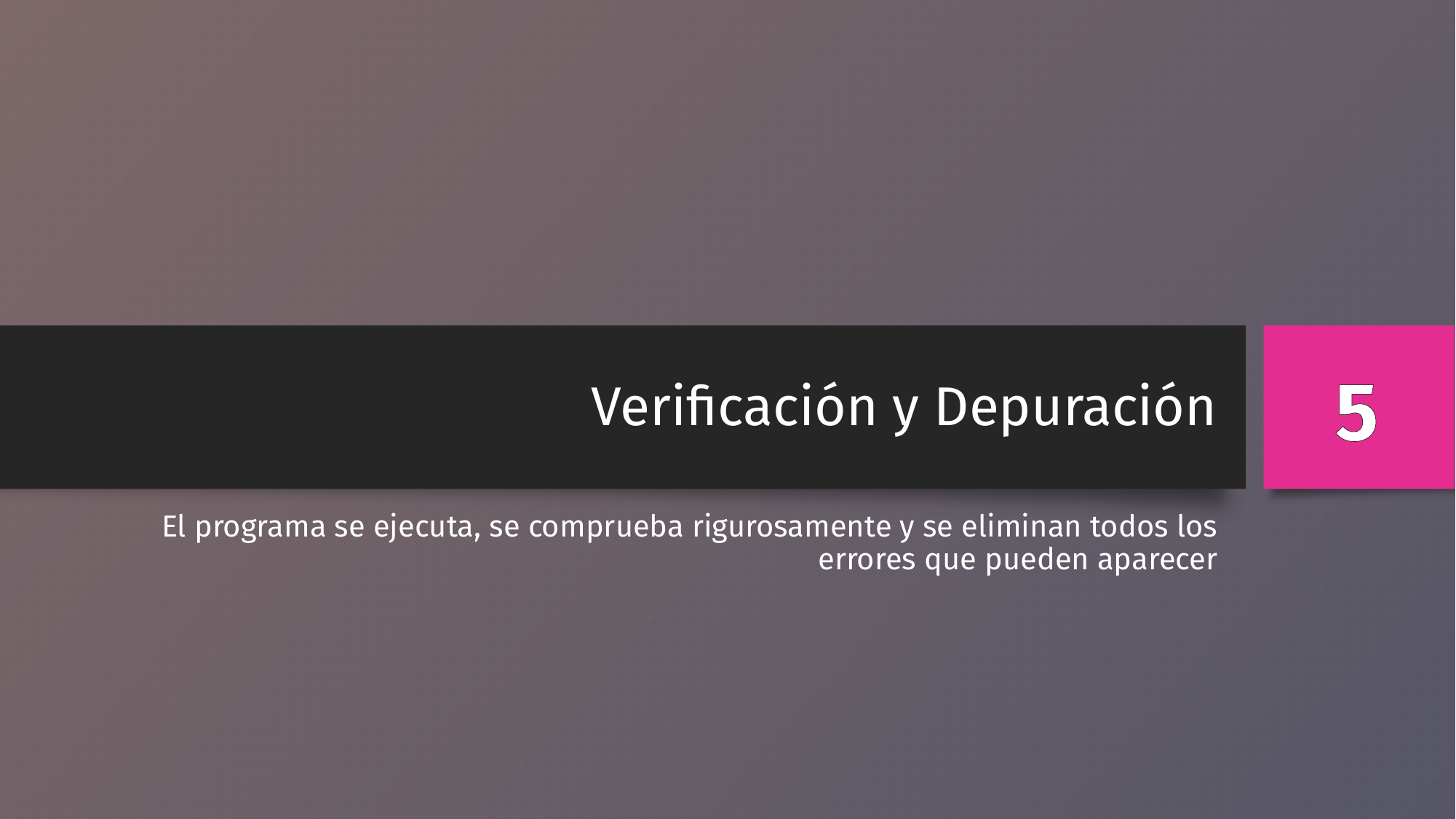

# Verificación y Depuración
5
El programa se ejecuta, se comprueba rigurosamente y se eliminan todos los errores que pueden aparecer